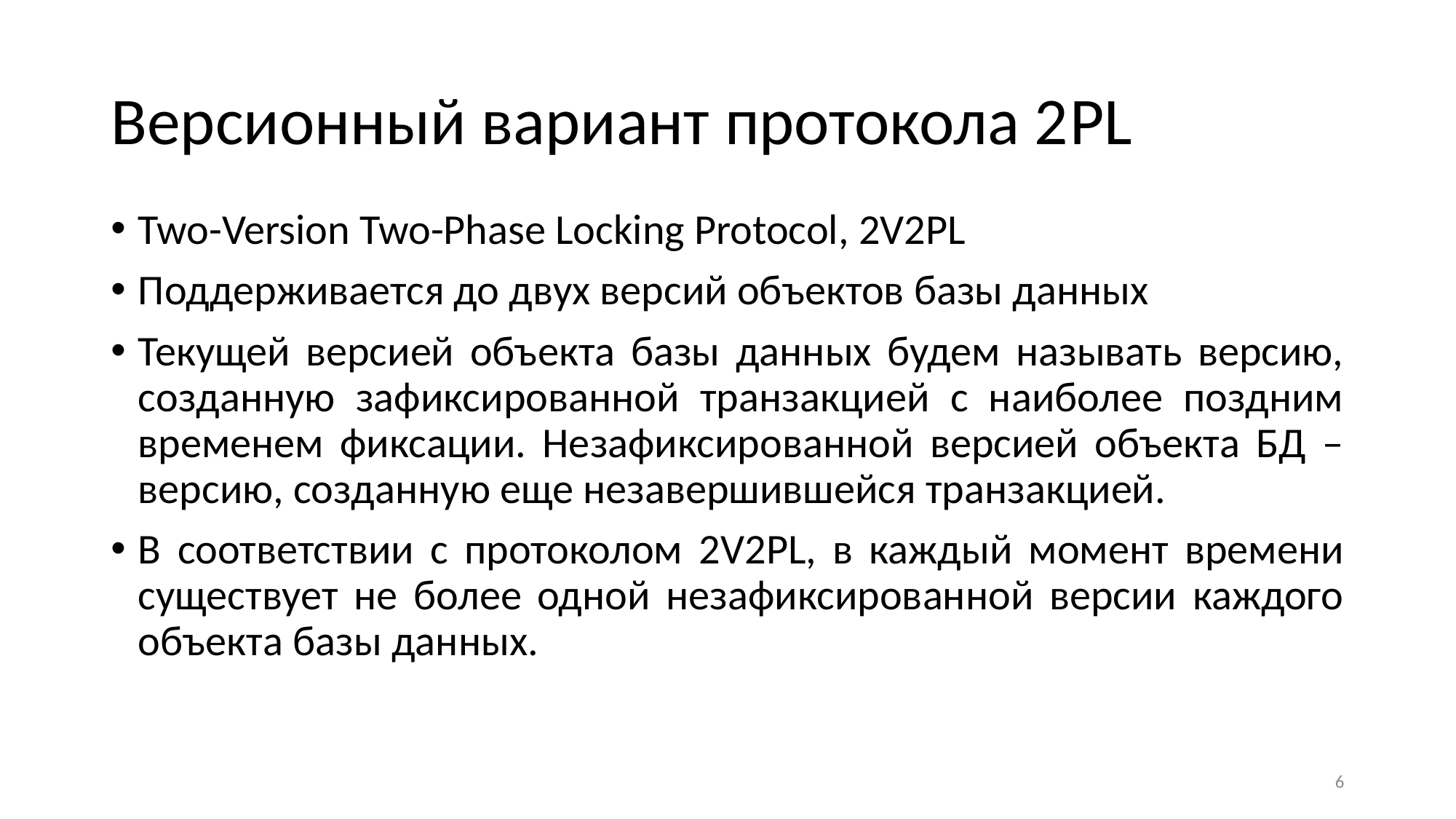

# Версионный вариант протокола 2PL
Two-Version Two-Phase Locking Protocol, 2V2PL
Поддерживается до двух версий объектов базы данных
Текущей версией объекта базы данных будем называть версию, созданную зафиксированной транзакцией с наиболее поздним временем фиксации. Незафиксированной версией объекта БД – версию, созданную еще незавершившейся транзакцией.
В соответствии с протоколом 2V2PL, в каждый момент времени существует не более одной незафиксированной версии каждого объекта базы данных.

6